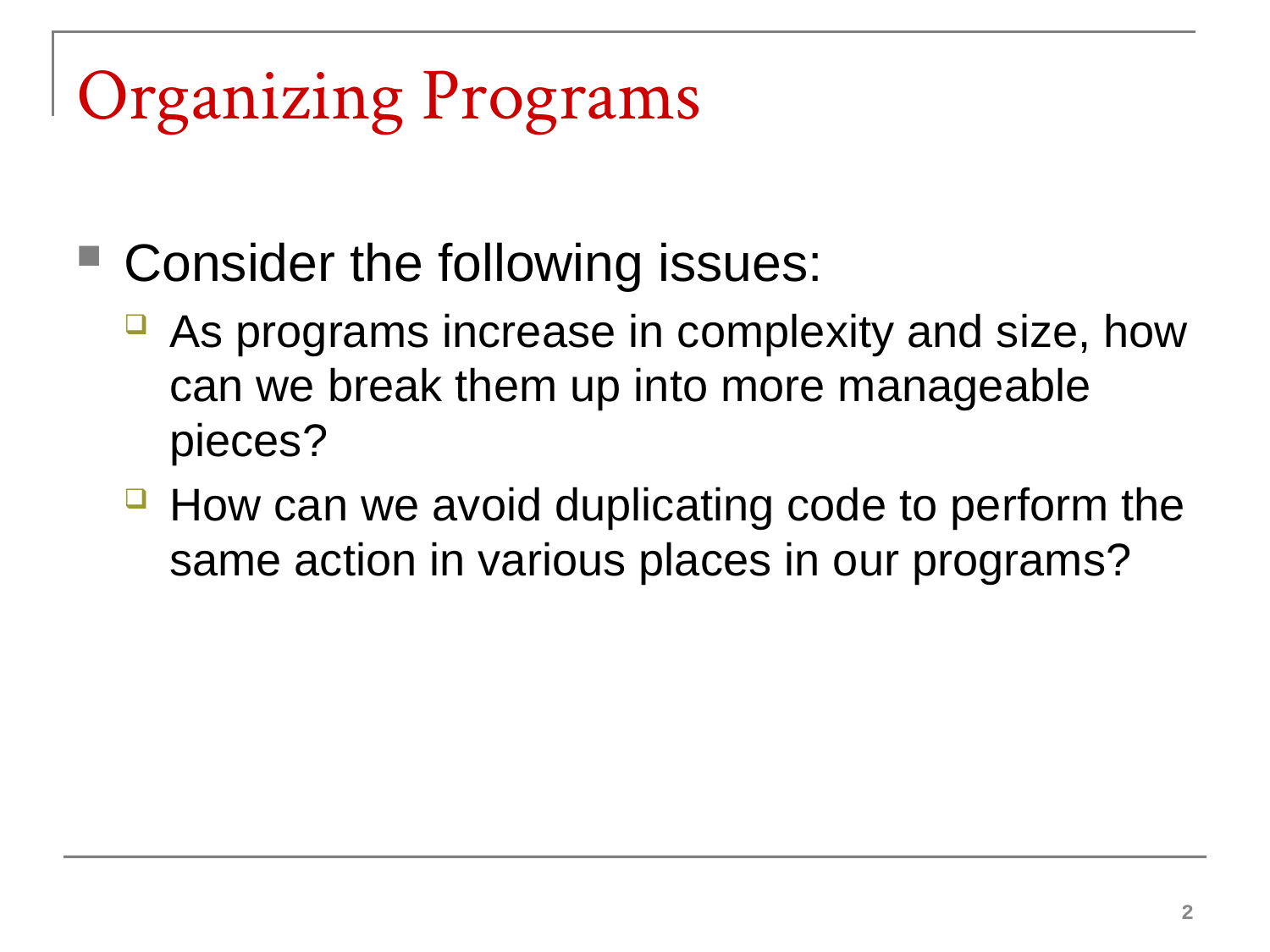

# Organizing Programs
Consider the following issues:
As programs increase in complexity and size, how can we break them up into more manageable pieces?
How can we avoid duplicating code to perform the same action in various places in our programs?
2